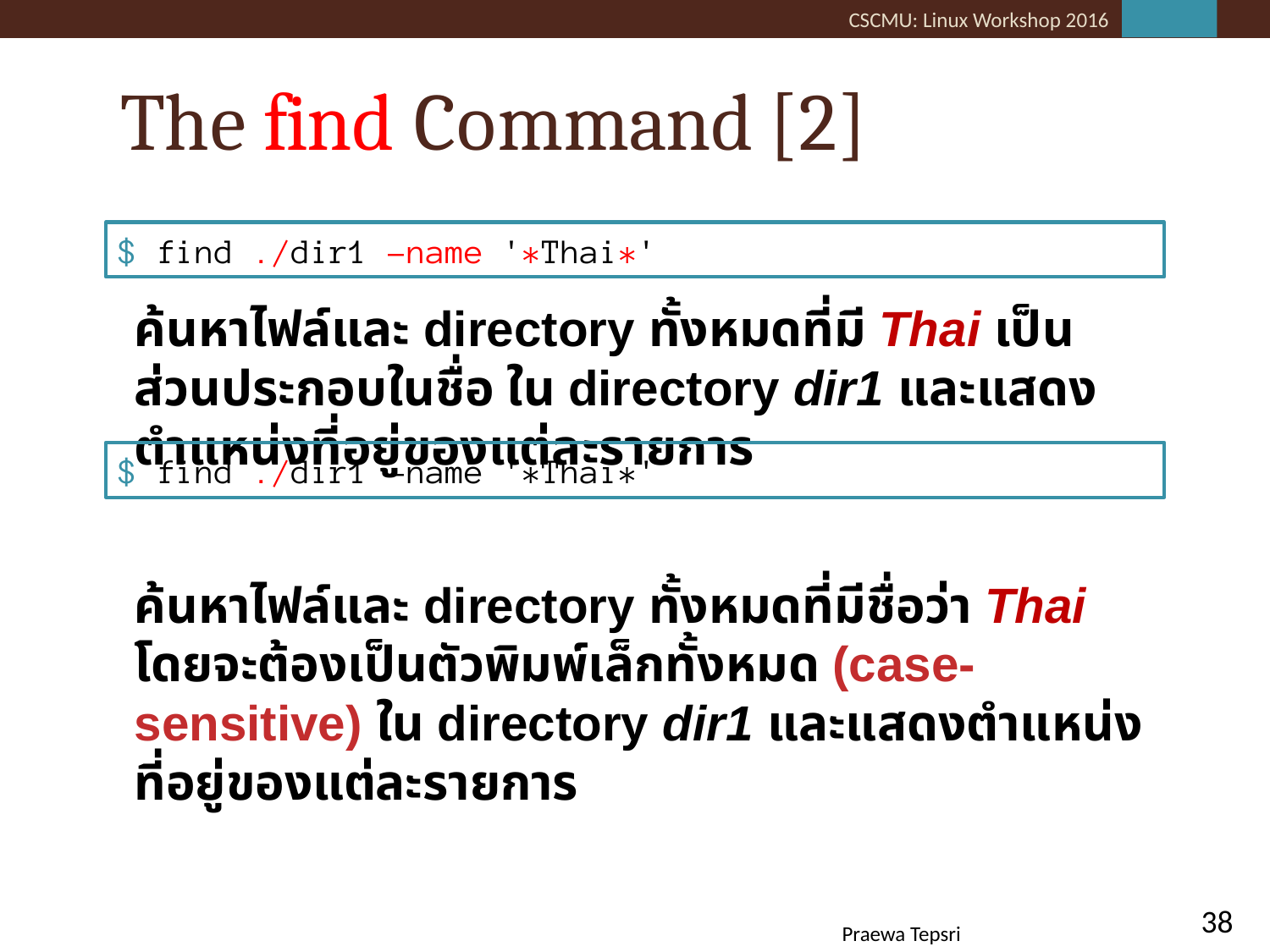

# The find Command [2]

ค้นหาไฟล์และ directory ทั้งหมดที่มี Thai เป็นส่วนประกอบในชื่อ ใน directory dir1 และแสดงตำแหน่งที่อยู่ของแต่ละรายการ

ค้นหาไฟล์และ directory ทั้งหมดที่มีชื่อว่า Thai โดยจะต้องเป็นตัวพิมพ์เล็กทั้งหมด (case-sensitive) ใน directory dir1 และแสดงตำแหน่งที่อยู่ของแต่ละรายการ
$ find ./dir1 -name '*Thai*'
$ find ./dir1 -name '*Thai*'
38
Praewa Tepsri